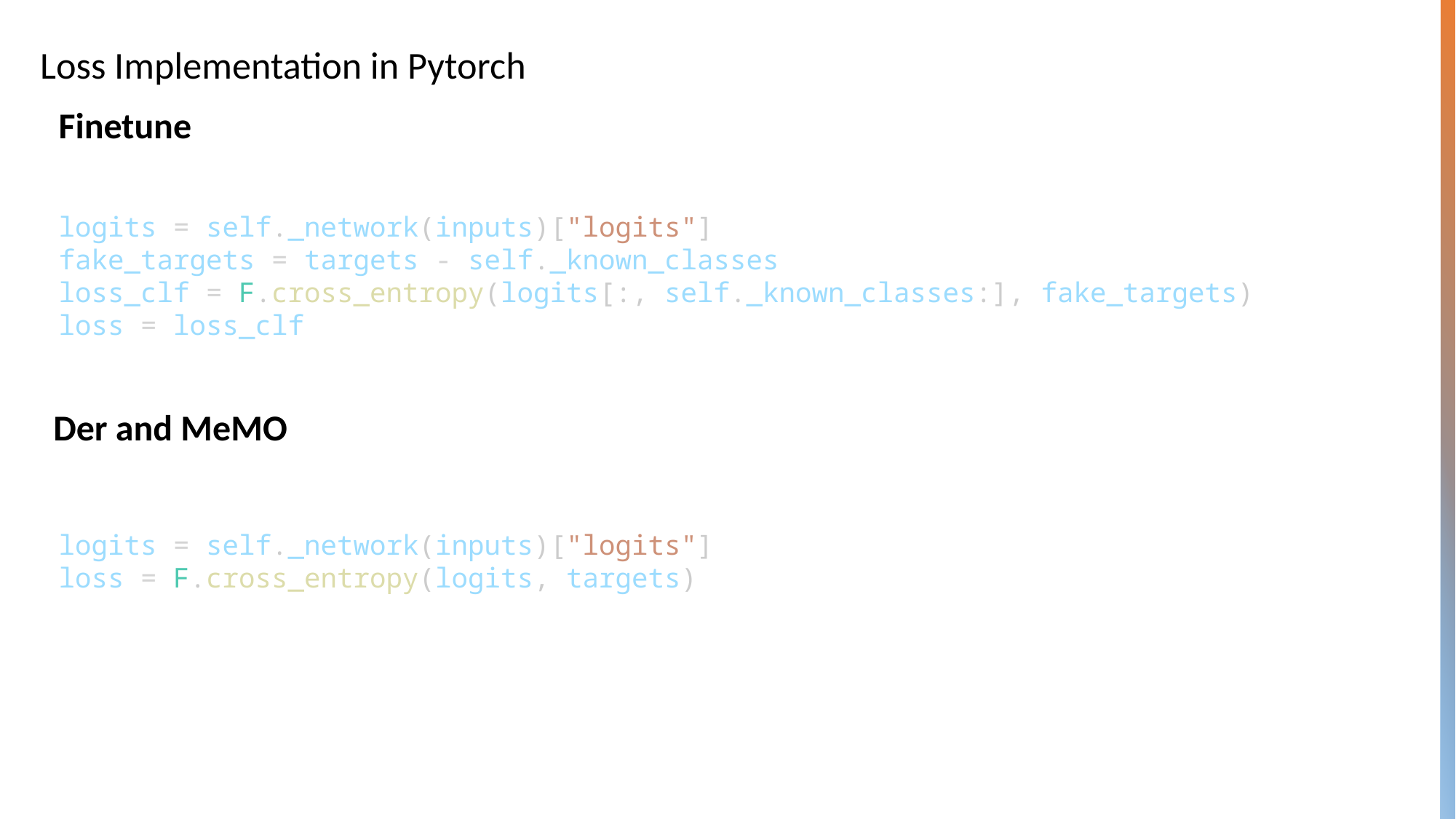

Loss Implementation in Pytorch
Finetune
logits = self._network(inputs)["logits"]
fake_targets = targets - self._known_classes
loss_clf = F.cross_entropy(logits[:, self._known_classes:], fake_targets)
loss = loss_clf
Der and MeMO
logits = self._network(inputs)["logits"]
loss = F.cross_entropy(logits, targets)